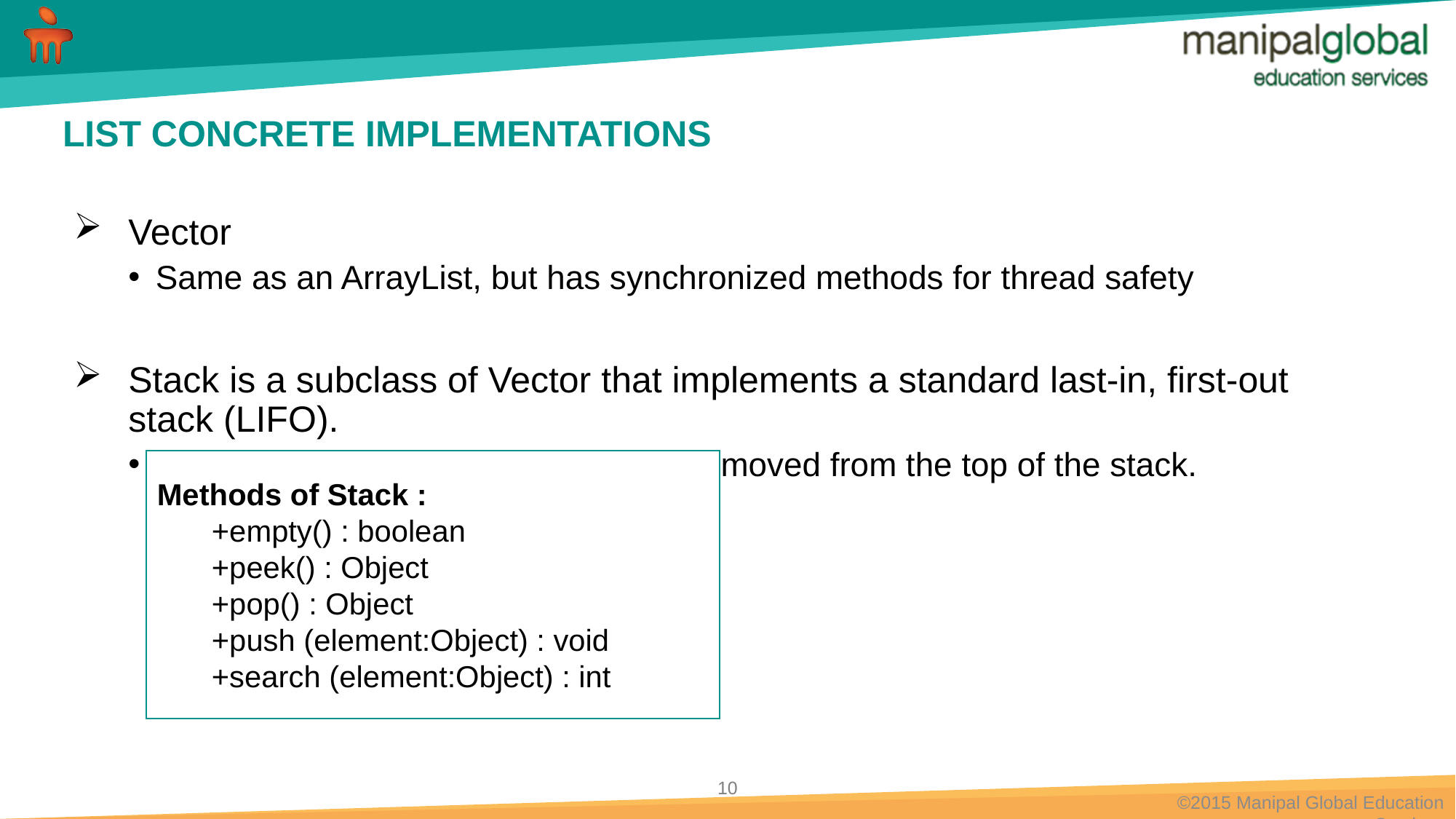

# LIST CONCRETE IMPLEMENTATIONS
Vector
Same as an ArrayList, but has synchronized methods for thread safety

Stack is a subclass of Vector that implements a standard last-in, first-out stack (LIFO).
Elements can retrieved, inserted, or removed from the top of the stack.

Methods of Stack :
+empty() : boolean
+peek() : Object
+pop() : Object
+push (element:Object) : void
+search (element:Object) : int